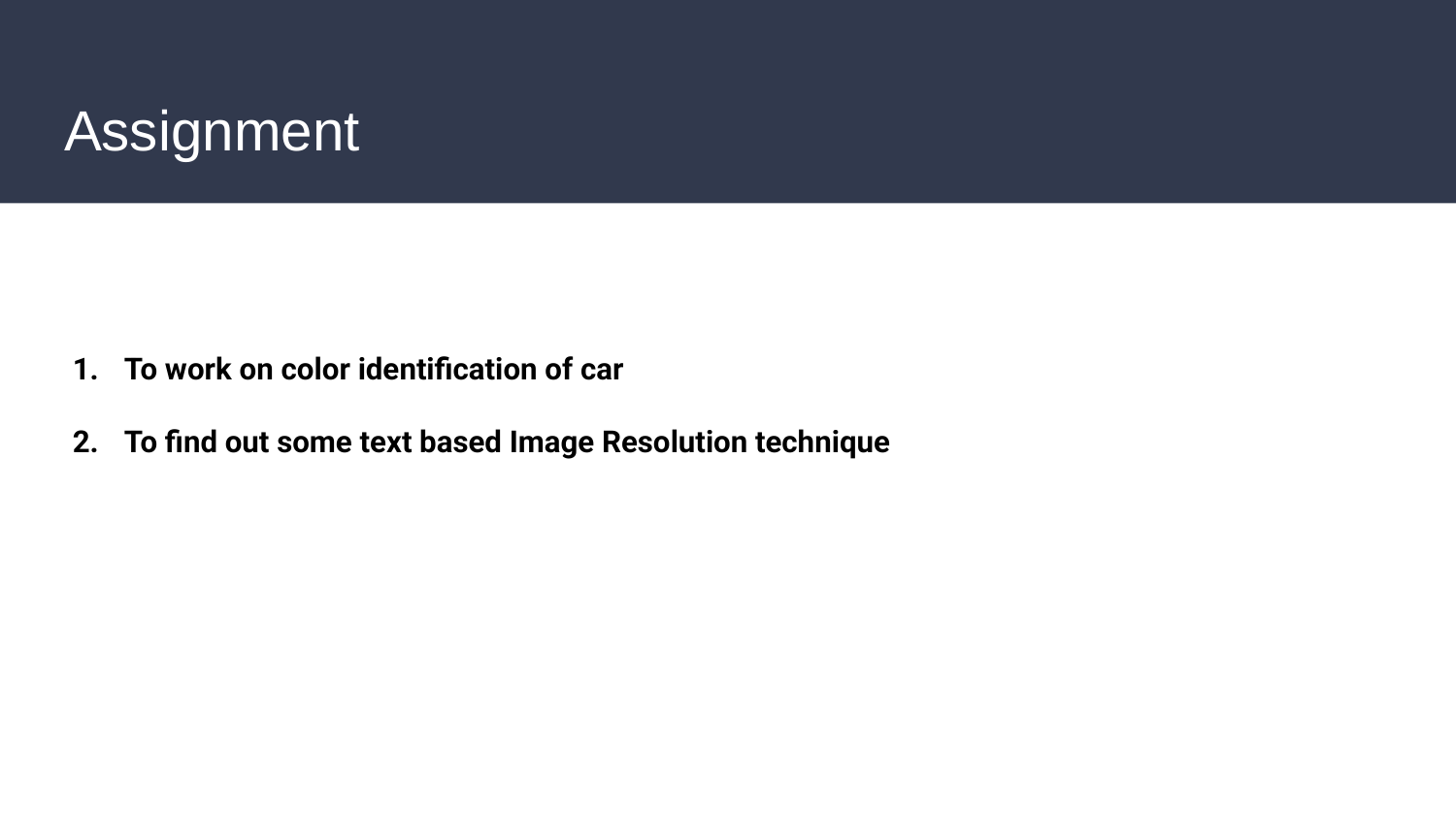

# Assignment
To work on color identification of car
To find out some text based Image Resolution technique